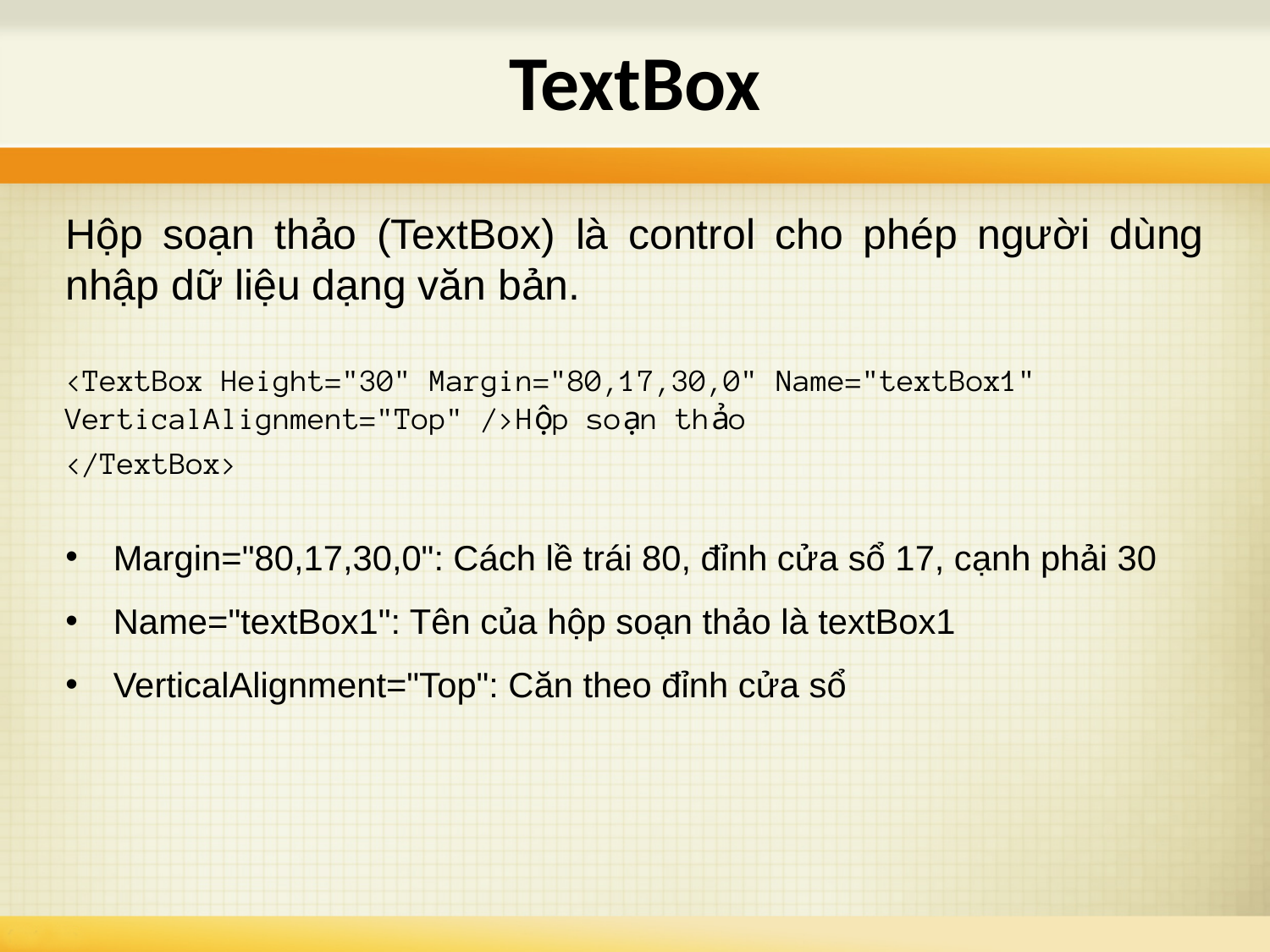

# TextBox
Hộp soạn thảo (TextBox) là control cho phép người dùng nhập dữ liệu dạng văn bản.

<TextBox Height="30" Margin="80,17,30,0" Name="textBox1" VerticalAlignment="Top" />Hộp soạn thảo
</TextBox>

Margin="80,17,30,0": Cách lề trái 80, đỉnh cửa sổ 17, cạnh phải 30
Name="textBox1": Tên của hộp soạn thảo là textBox1
VerticalAlignment="Top": Căn theo đỉnh cửa sổ